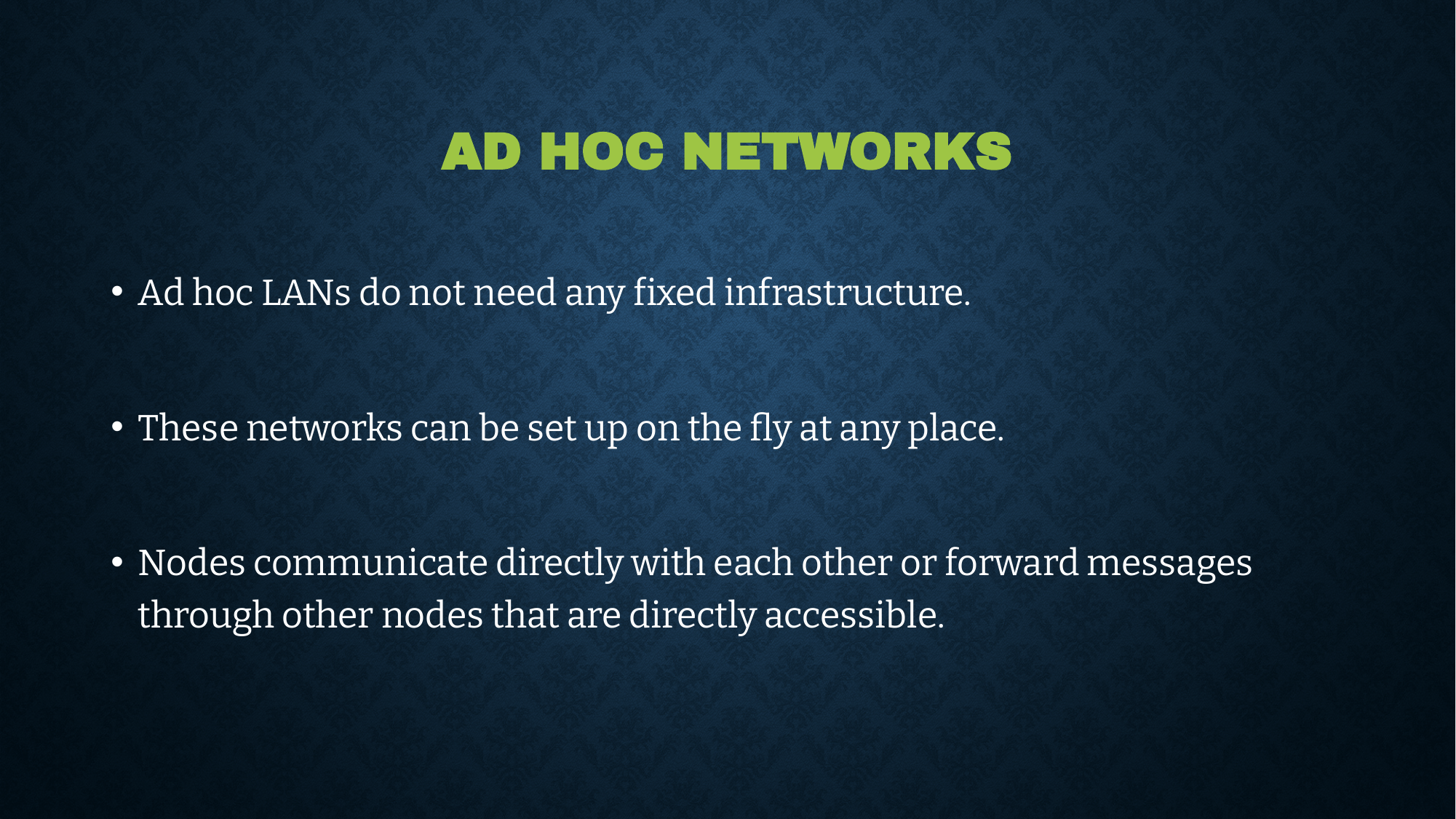

# Ad Hoc Networks
Ad hoc LANs do not need any fixed infrastructure.

These networks can be set up on the fly at any place.

Nodes communicate directly with each other or forward messages through other nodes that are directly accessible.